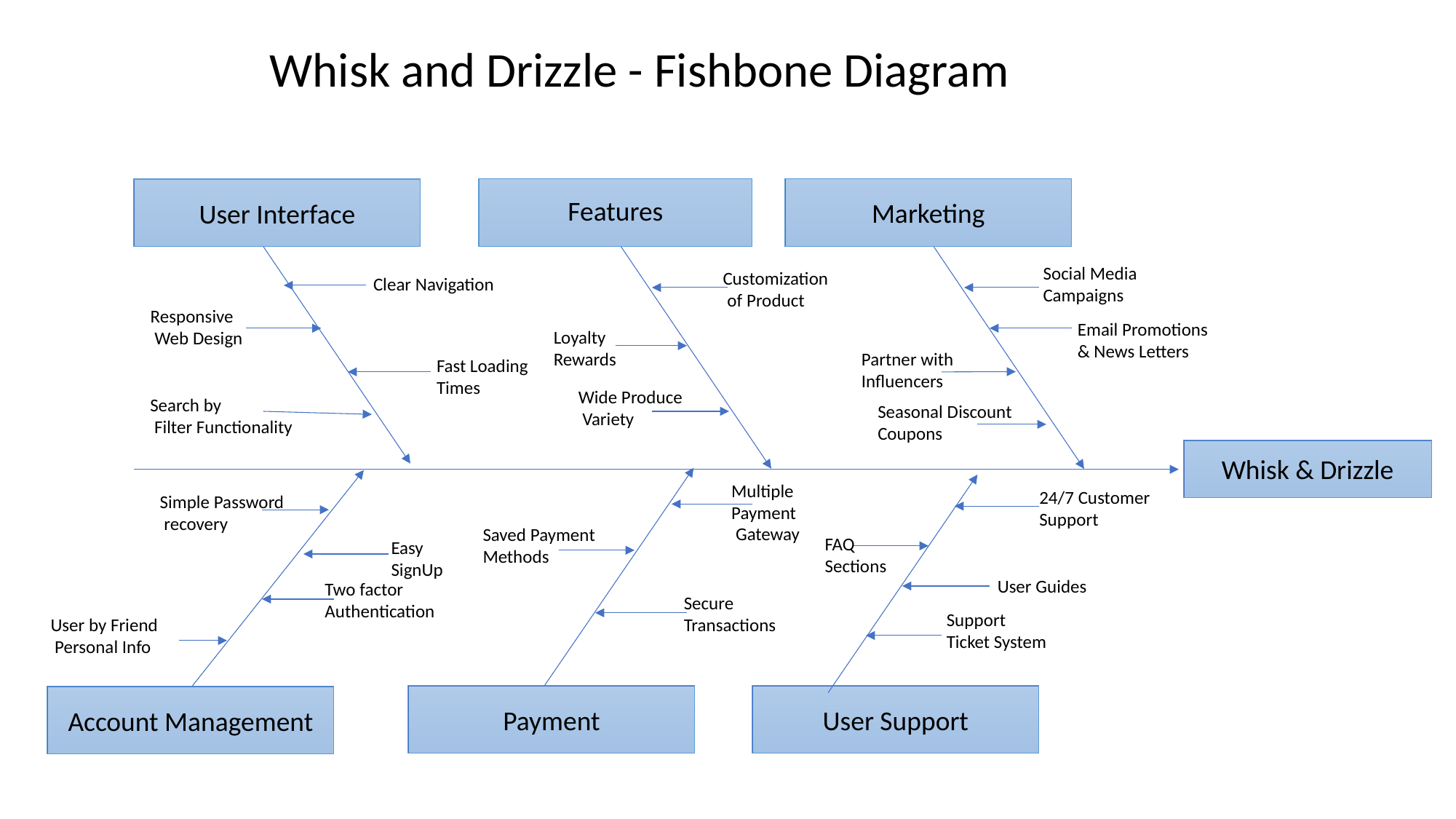

# Whisk and Drizzle - Fishbone Diagram
Features
Marketing
User Interface
Social Media
Campaigns
Customization
 of Product
Clear Navigation
Responsive
 Web Design
Email Promotions
& News Letters
Loyalty
Rewards
Partner with
Influencers
Fast Loading
Times
Wide Produce
 Variety
Search by
 Filter Functionality
Seasonal Discount
Coupons
Whisk & Drizzle
Multiple
Payment
 Gateway
24/7 Customer
Support
Simple Password
 recovery
Saved Payment
Methods
FAQ
Sections
Easy
SignUp
User Guides
Two factor
Authentication
Secure
Transactions
Support
Ticket System
User by Friend
 Personal Info
User Support
Payment
Account Management